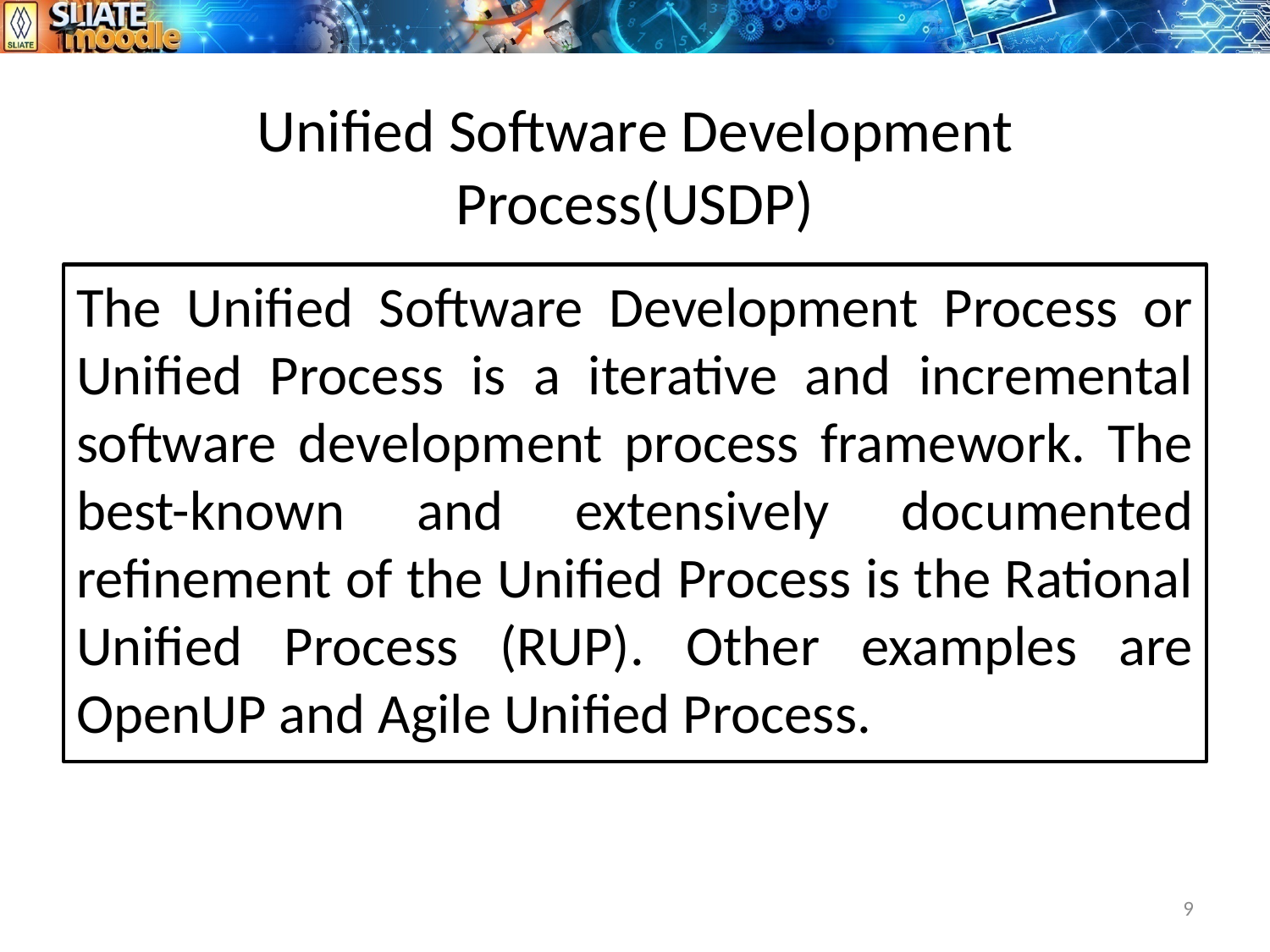

# Unified Software Development Process(USDP)
The Unified Software Development Process or Unified Process is a iterative and incremental software development process framework. The best-known and extensively documented refinement of the Unified Process is the Rational Unified Process (RUP). Other examples are OpenUP and Agile Unified Process.
9